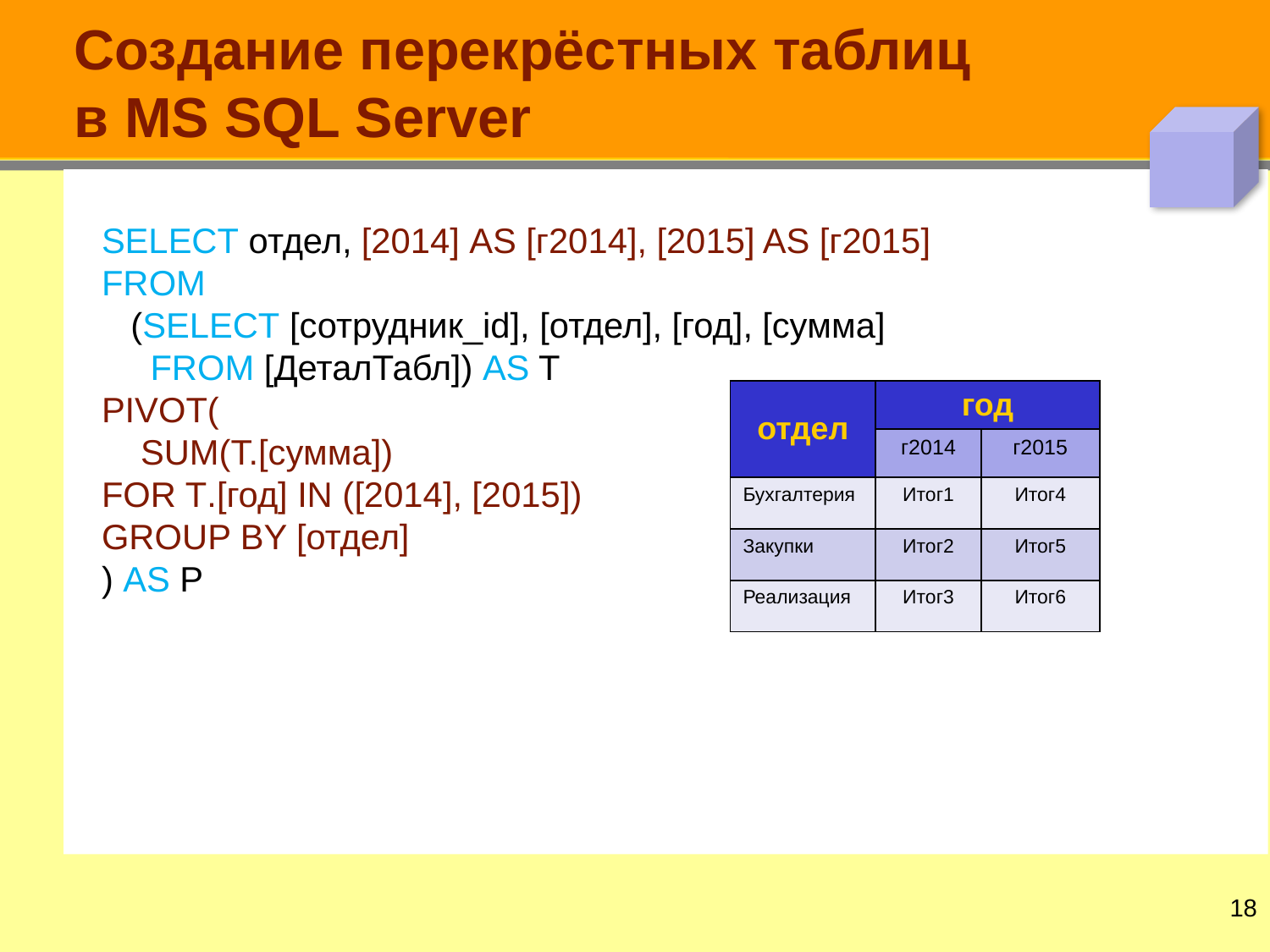

# Создание перекрёстных таблиц в MS SQL Server

SELECT отдел, [2014] AS [г2014], [2015] AS [г2015]
FROM
   (SELECT [сотрудник_id], [отдел], [год], [сумма]
     FROM [ДеталТабл]) AS T
PIVOT(
    SUM(T.[сумма])
FOR T.[год] IN ([2014], [2015])
GROUP BY [отдел]
) AS P
| отдел | год |  |
| --- | --- | --- |
|  | г2014 | г2015 |
| Бухгалтерия | Итог1 | Итог4 |
| Закупки | Итог2 | Итог5 |
| Реализация | Итог3 | Итог6 |
18